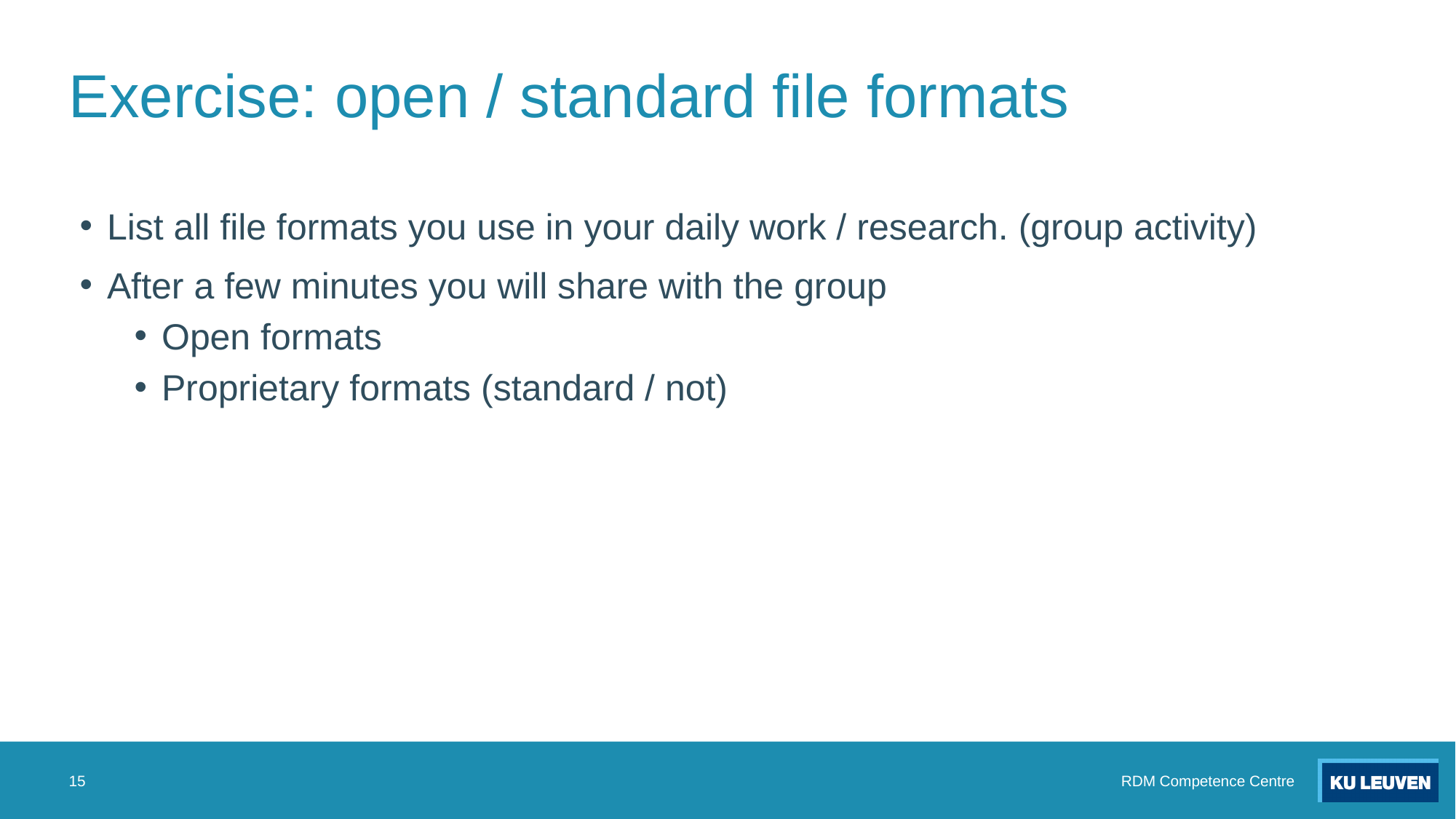

# Exercise: open / standard file formats
List all file formats you use in your daily work / research. (group activity)
After a few minutes you will share with the group
Open formats
Proprietary formats (standard / not)
15
RDM Competence Centre